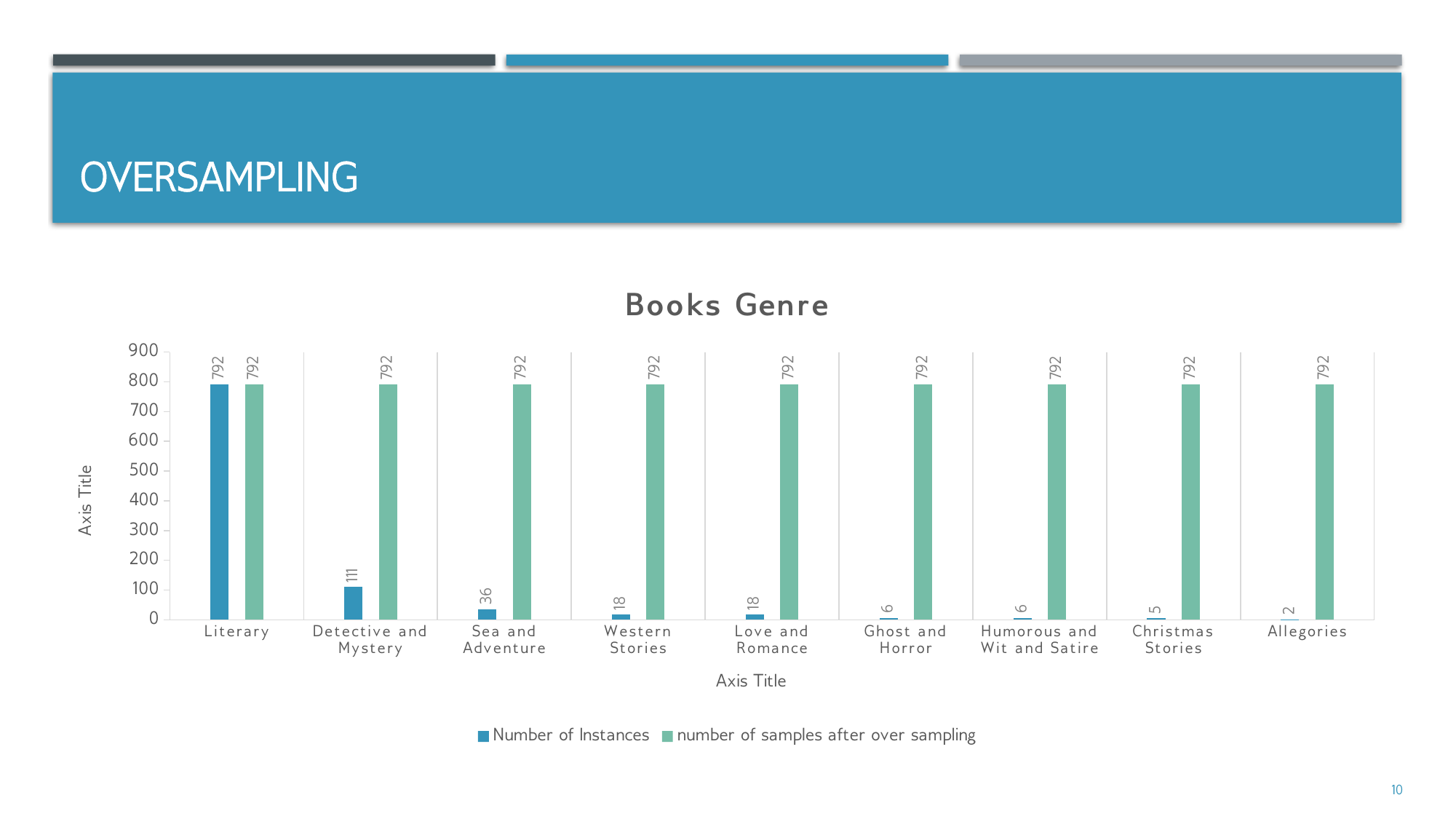

# Oversampling

### Chart: Books Genre

| Category | Number of Instances | number of samples after over sampling |
|---|---|---|
| Literary | 792.0 | 792.0 |
| Detective and Mystery | 111.0 | 792.0 |
| Sea and Adventure | 36.0 | 792.0 |
| Western Stories | 18.0 | 792.0 |
| Love and Romance | 18.0 | 792.0 |
| Ghost and Horror | 6.0 | 792.0 |
| Humorous and Wit and Satire | 6.0 | 792.0 |
| Christmas Stories | 5.0 | 792.0 |
| Allegories | 2.0 | 792.0 |
10